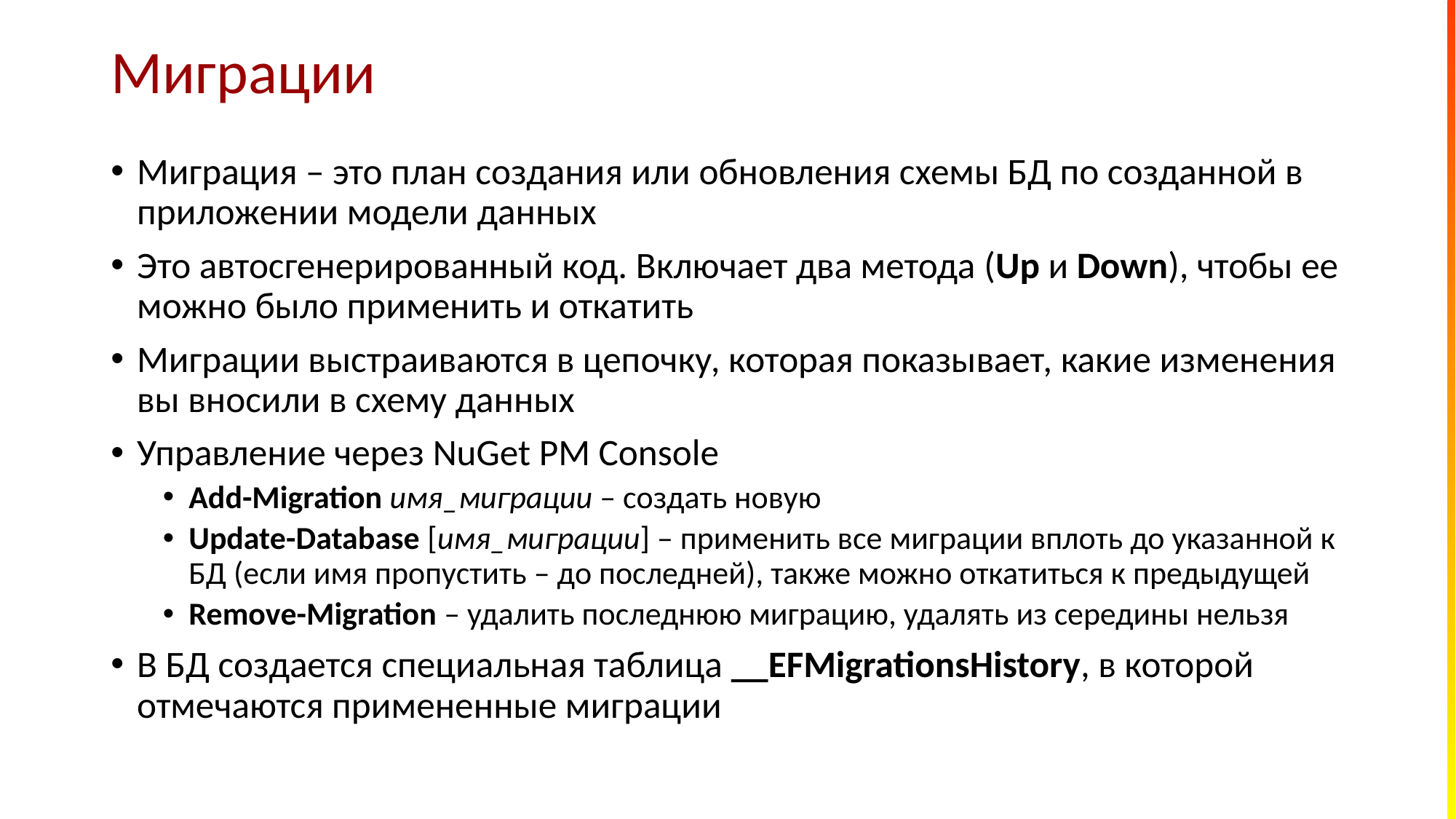

# Миграции
Миграция – это план создания или обновления схемы БД по созданной в приложении модели данных
Это автосгенерированный код. Включает два метода (Up и Down), чтобы ее можно было применить и откатить
Миграции выстраиваются в цепочку, которая показывает, какие изменения вы вносили в схему данных
Управление через NuGet PM Console
Add-Migration имя_миграции – создать новую
Update-Database [имя_миграции] – применить все миграции вплоть до указанной к БД (если имя пропустить – до последней), также можно откатиться к предыдущей
Remove-Migration – удалить последнюю миграцию, удалять из середины нельзя
В БД создается специальная таблица __EFMigrationsHistory, в которой отмечаются примененные миграции